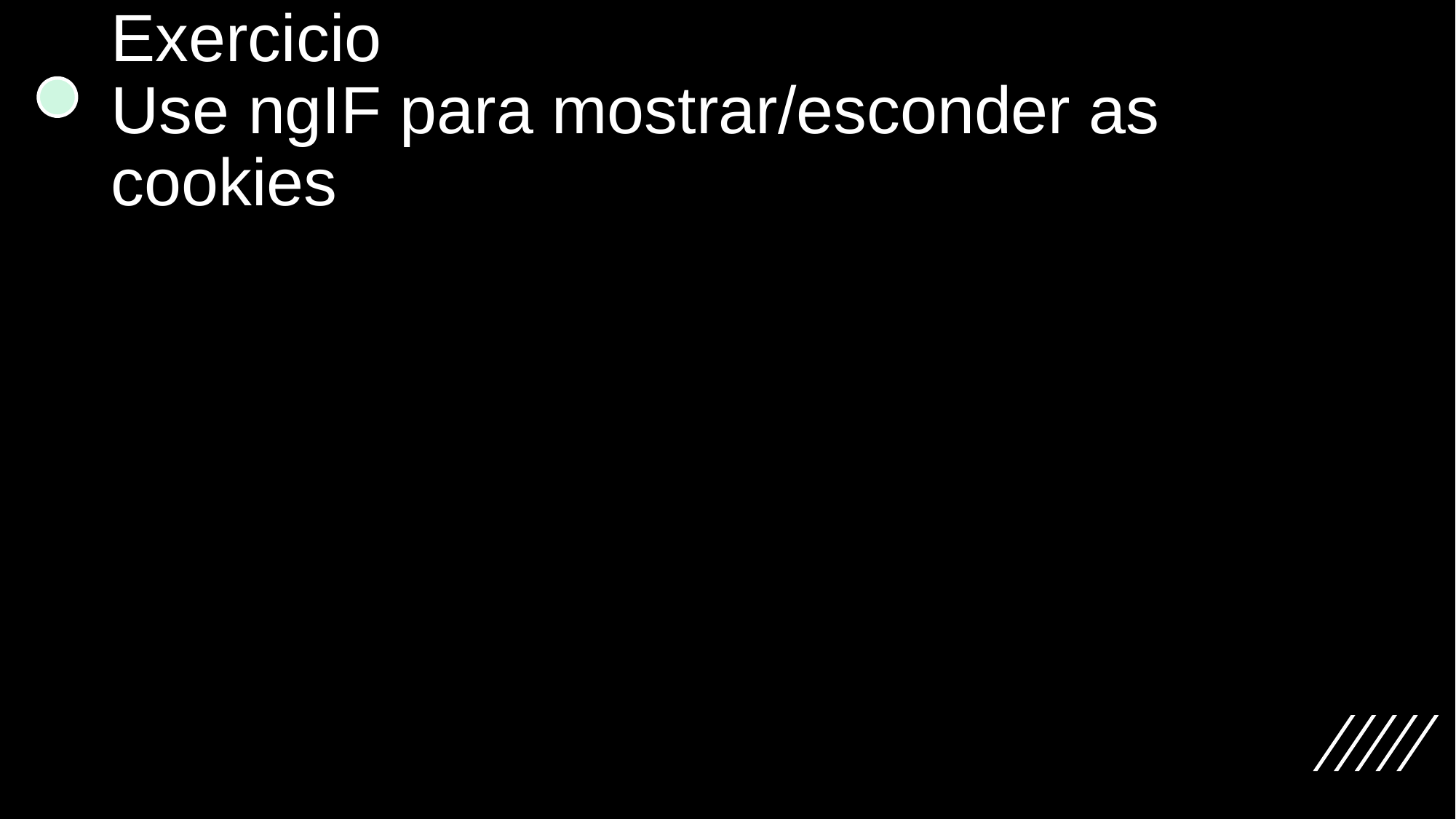

# Exercicio Use ngIF para mostrar/esconder as cookies